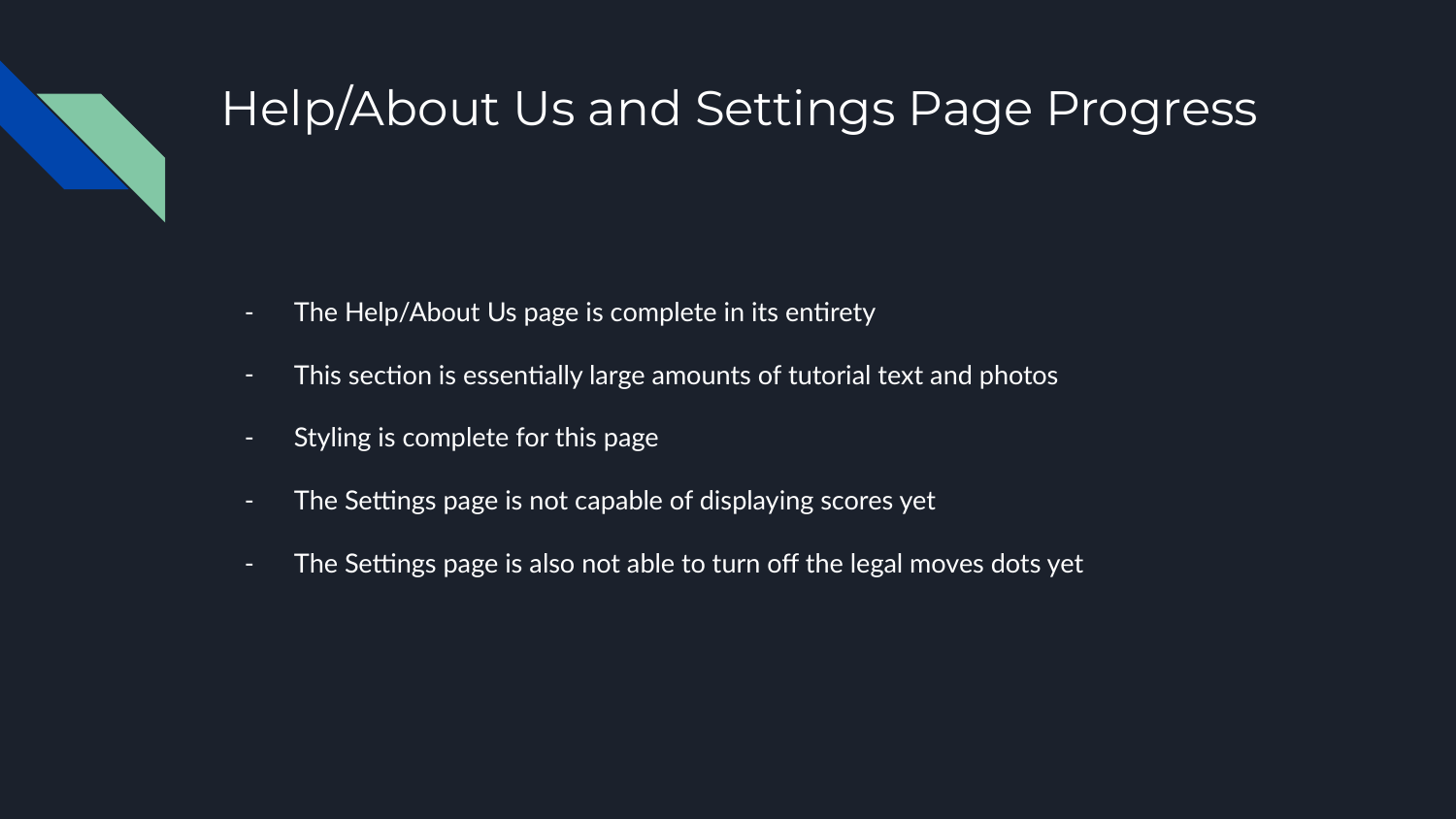

# Help/About Us and Settings Page Progress
The Help/About Us page is complete in its entirety
This section is essentially large amounts of tutorial text and photos
Styling is complete for this page
The Settings page is not capable of displaying scores yet
The Settings page is also not able to turn off the legal moves dots yet